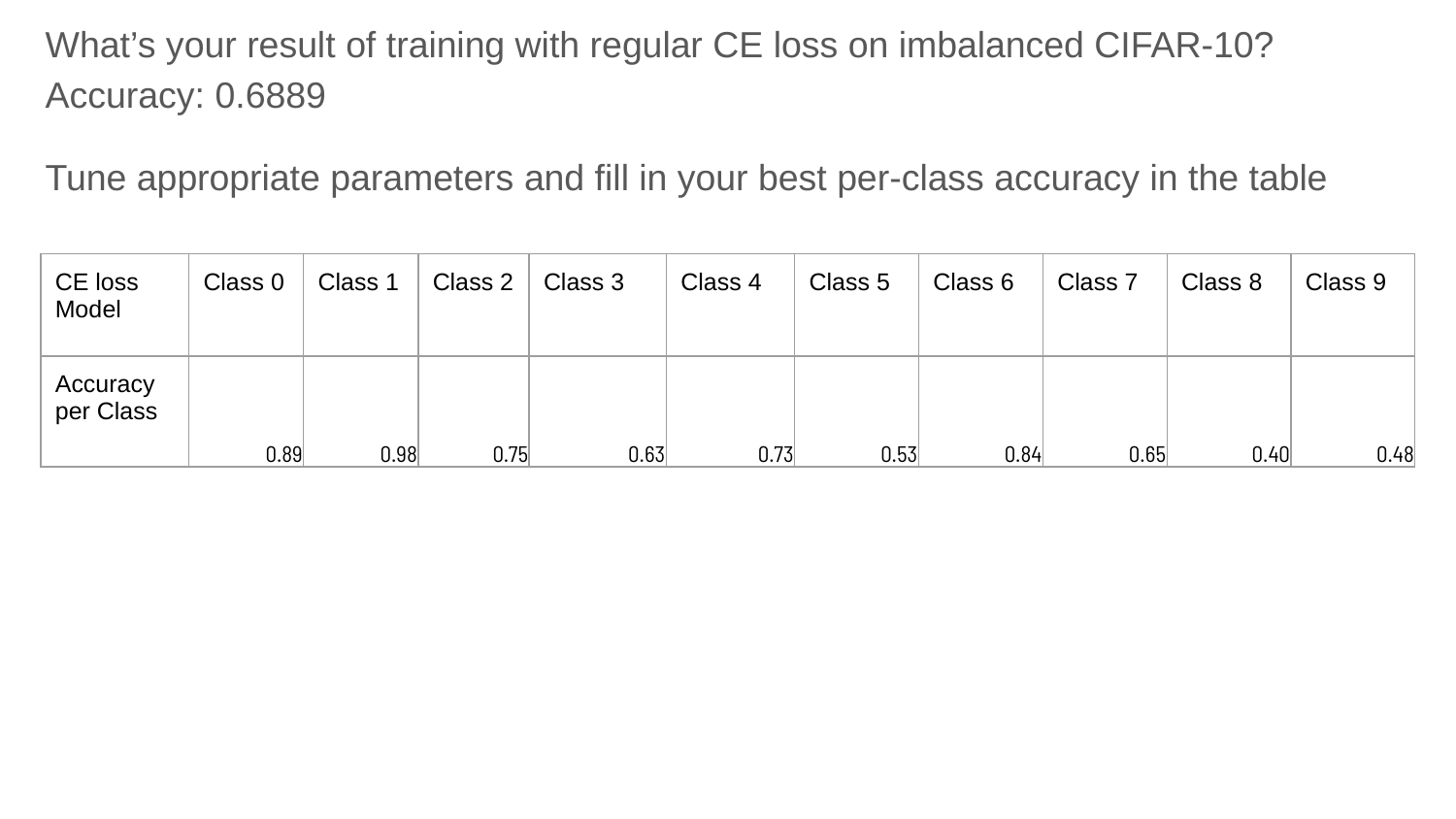

What’s your result of training with regular CE loss on imbalanced CIFAR-10?
Accuracy: 0.6889
Tune appropriate parameters and fill in your best per-class accuracy in the table

| CE loss Model | Class 0 | Class 1 | Class 2 | Class 3 | Class 4 | Class 5 | Class 6 | Class 7 | Class 8 | Class 9 |
| --- | --- | --- | --- | --- | --- | --- | --- | --- | --- | --- |
| Accuracy per Class | 0.89 | 0.98 | 0.75 | 0.63 | 0.73 | 0.53 | 0.84 | 0.65 | 0.40 | 0.48 |